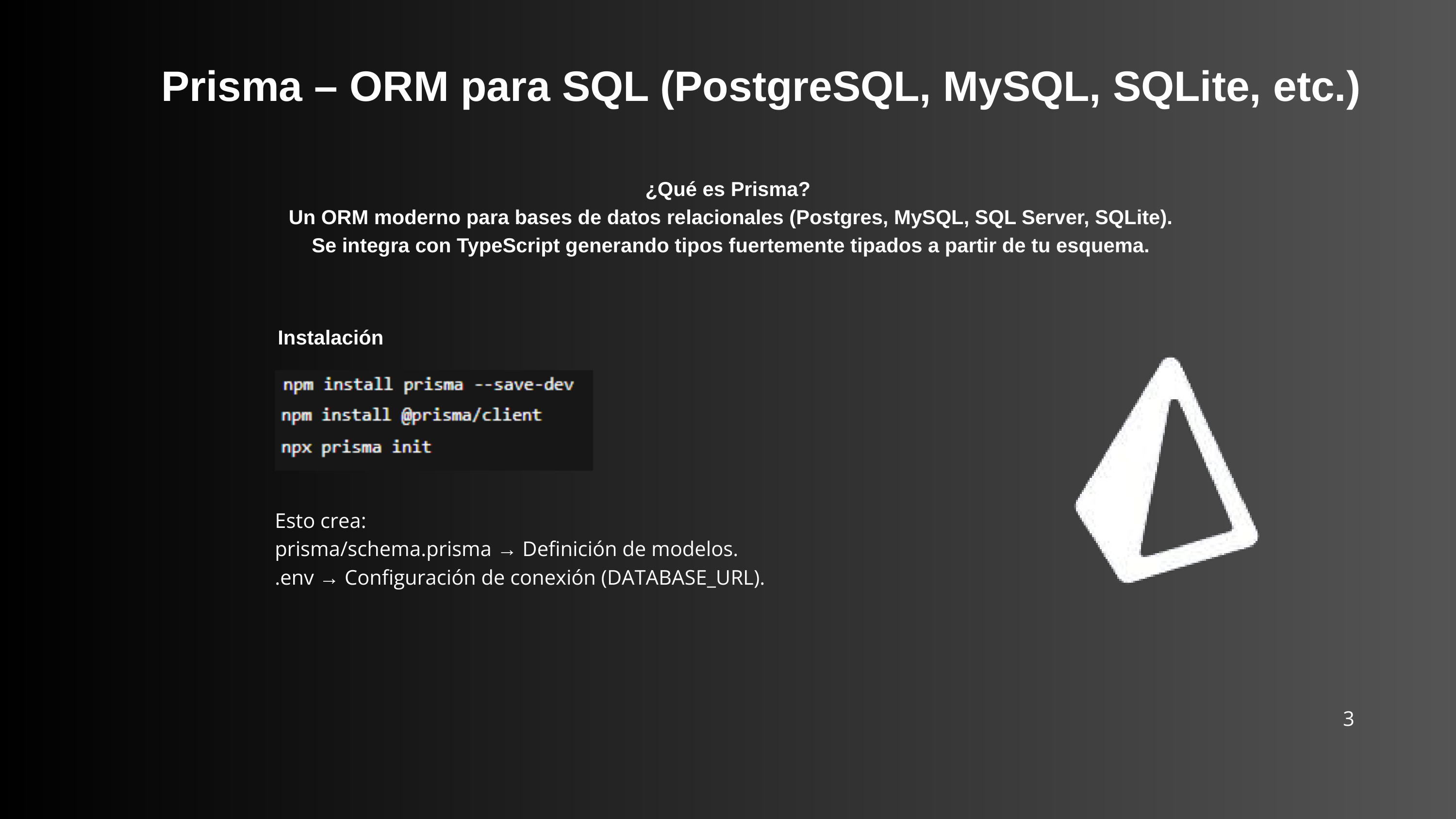

Prisma – ORM para SQL (PostgreSQL, MySQL, SQLite, etc.)
¿Qué es Prisma?
 Un ORM moderno para bases de datos relacionales (Postgres, MySQL, SQL Server, SQLite).
 Se integra con TypeScript generando tipos fuertemente tipados a partir de tu esquema.

Instalación

Esto crea:
prisma/schema.prisma → Definición de modelos.
.env → Configuración de conexión (DATABASE_URL).
3